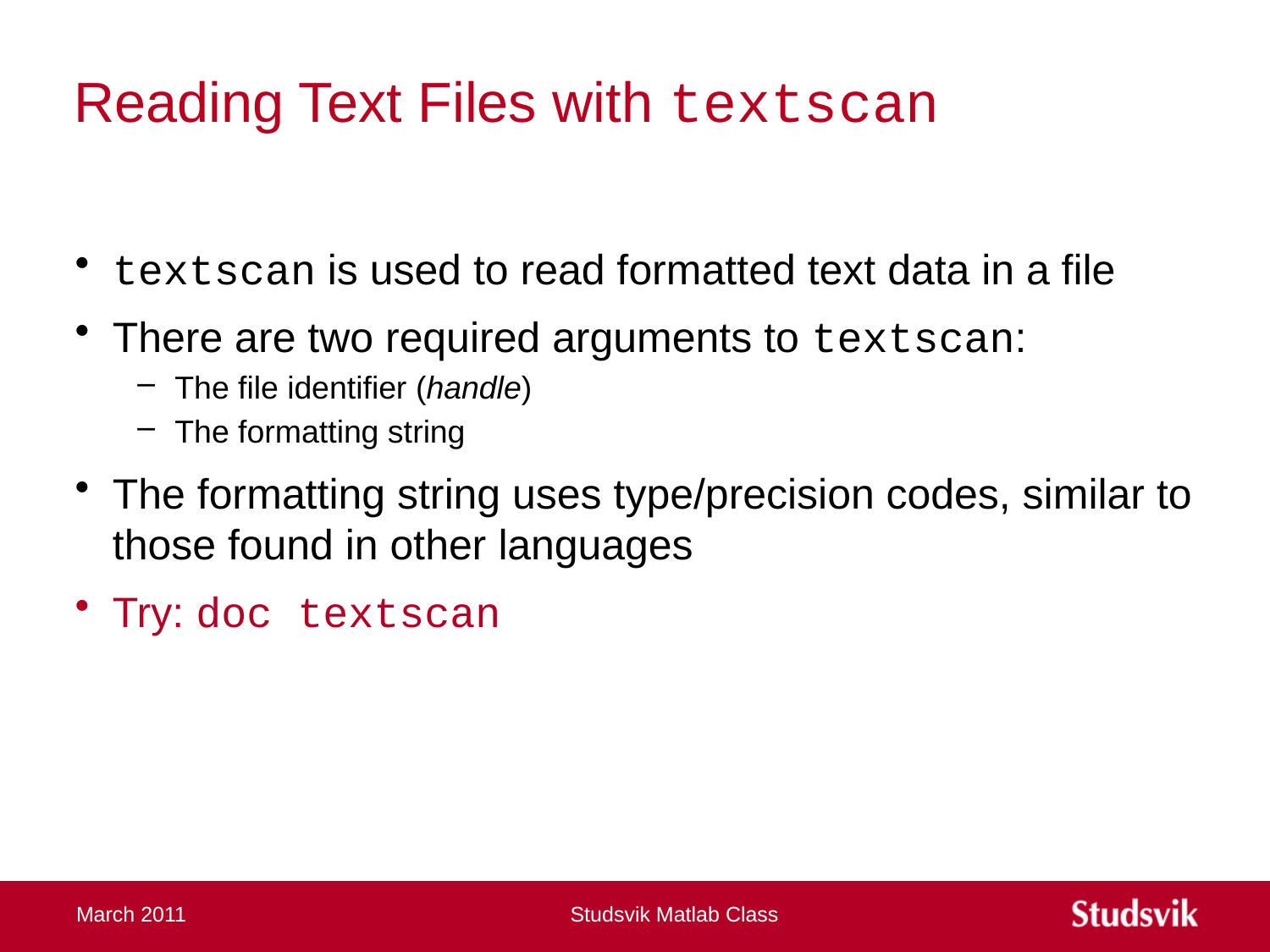

# Reading Text Files with textscan
textscan is used to read formatted text data in a file
There are two required arguments to textscan:
The file identifier (handle)
The formatting string
The formatting string uses type/precision codes, similar to those found in other languages
Try: doc textscan
March 2011
Studsvik Matlab Class